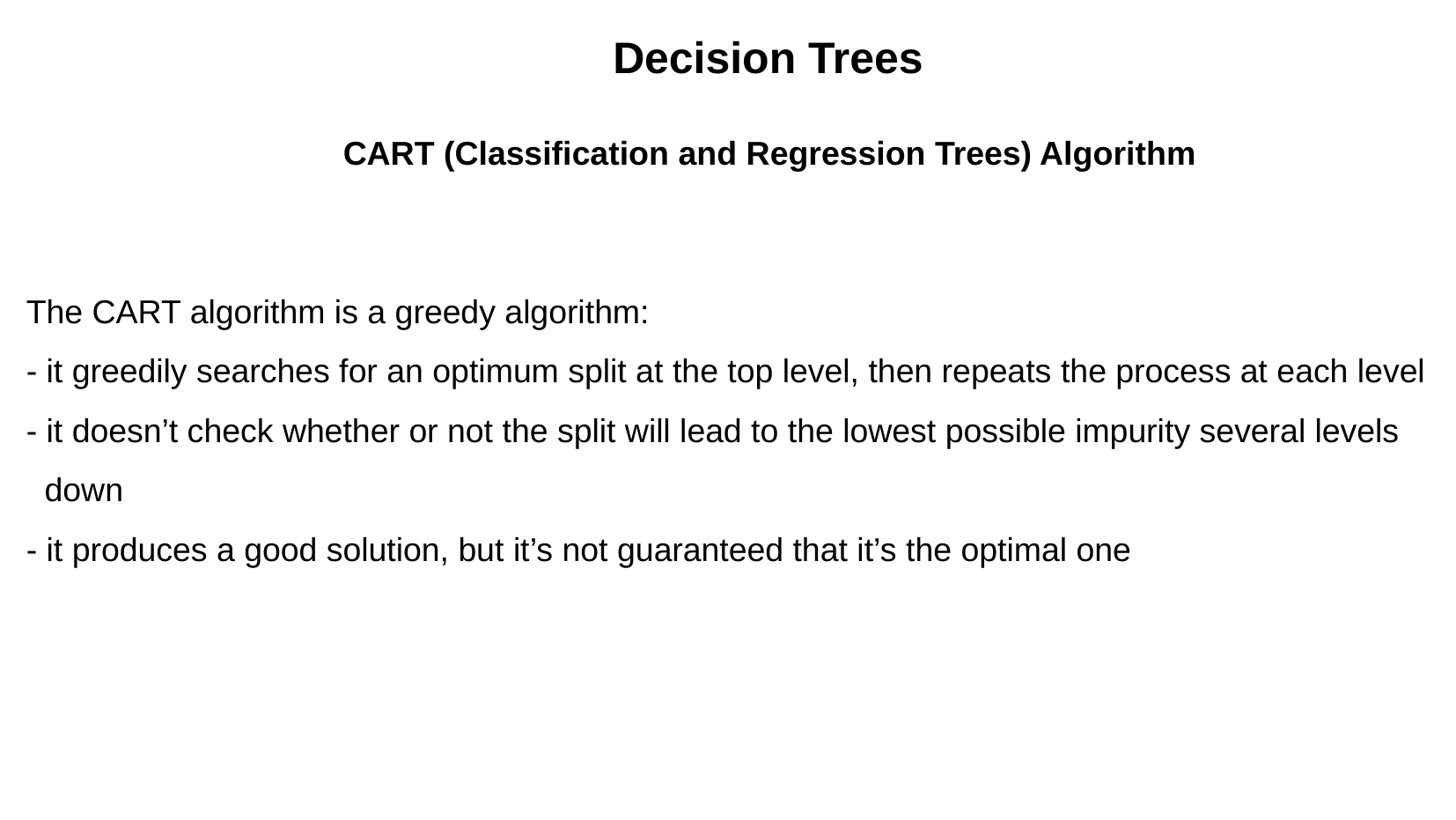

Decision Trees
CART (Classification and Regression Trees) Algorithm
The CART algorithm is a greedy algorithm:
- it greedily searches for an optimum split at the top level, then repeats the process at each level
- it doesn’t check whether or not the split will lead to the lowest possible impurity several levels      down
- it produces a good solution, but it’s not guaranteed that it’s the optimal one